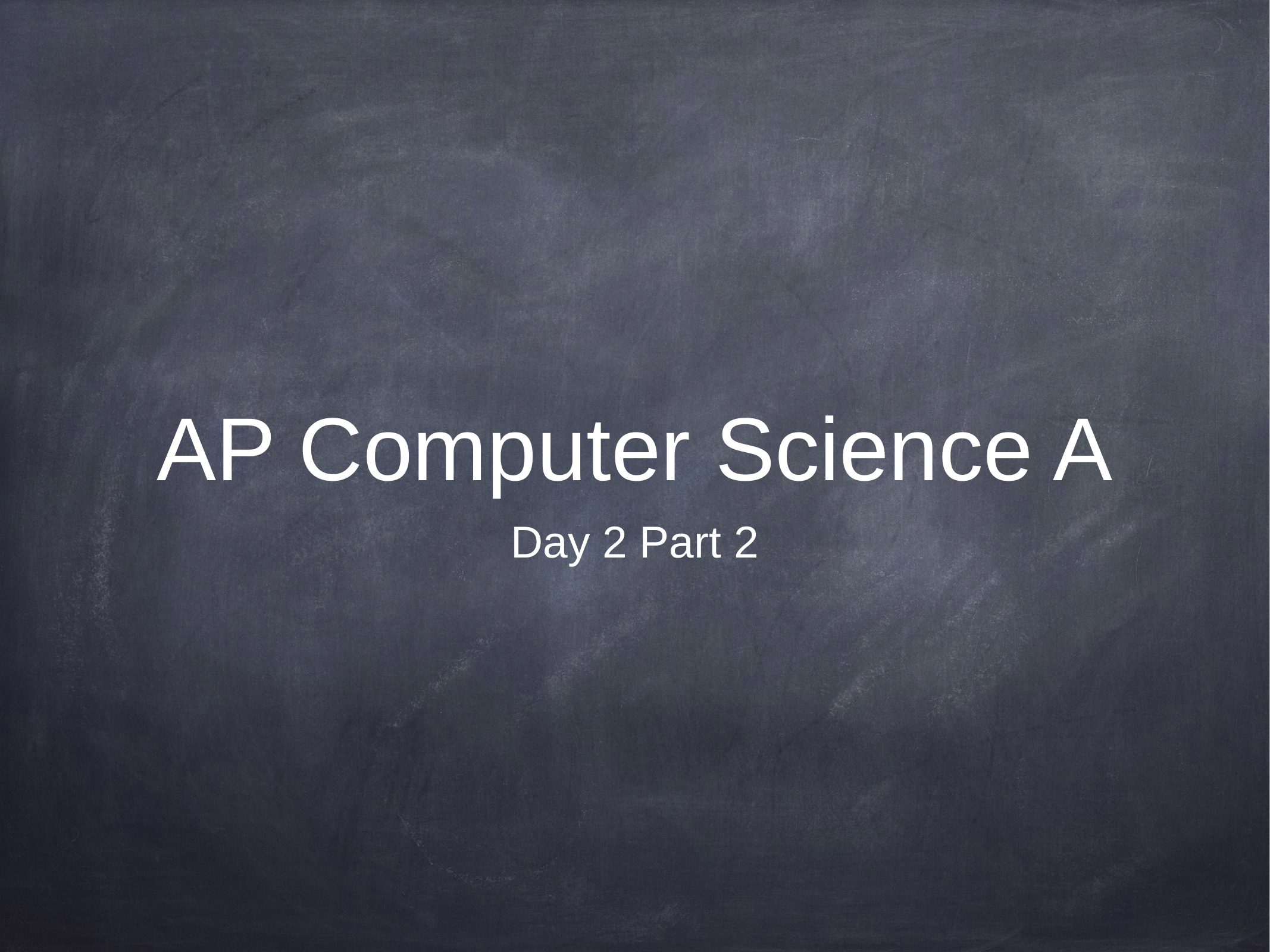

# AP Computer Science A
Day 2 Part 2